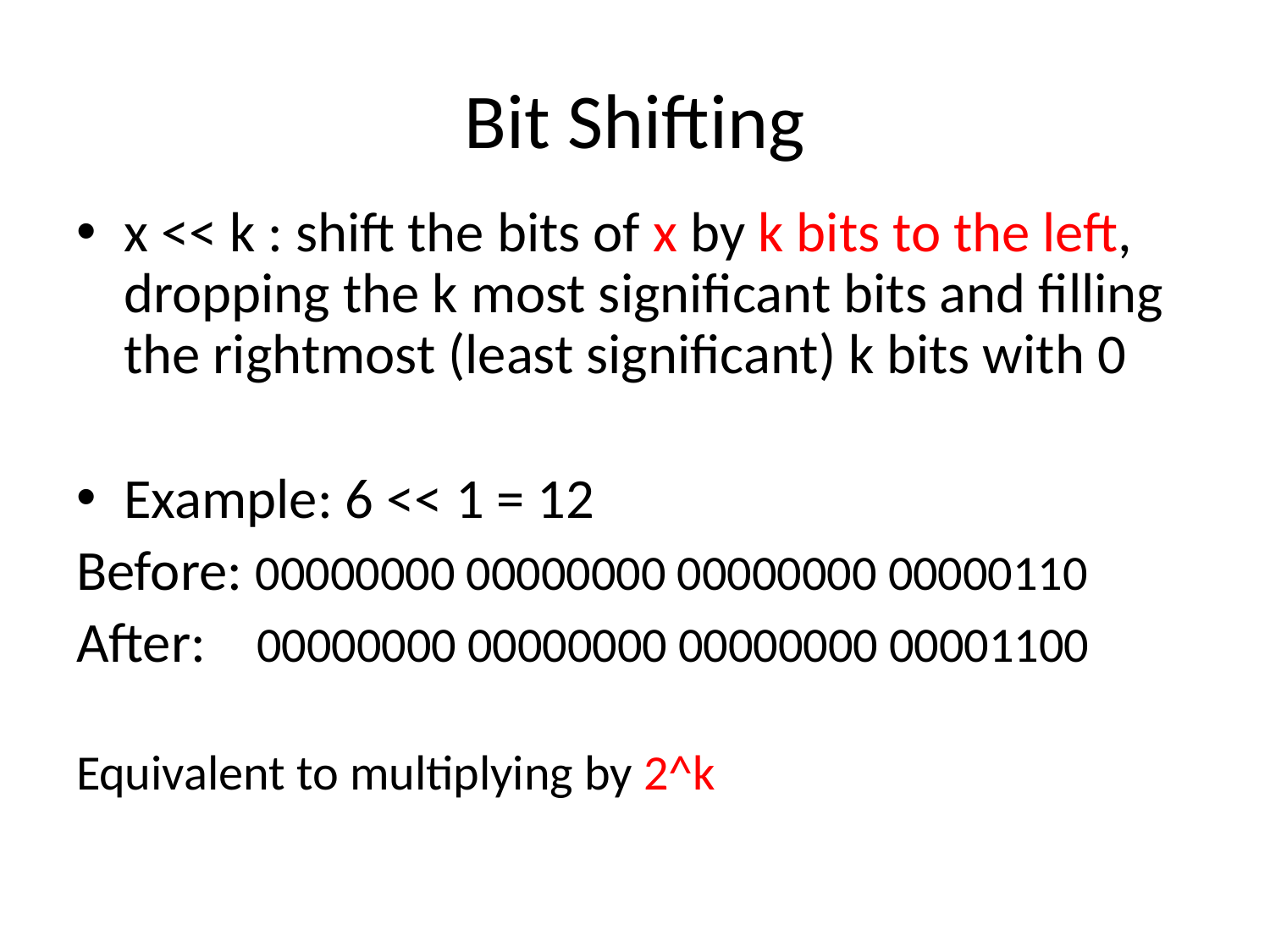

# Bit Shifting
x << k : shift the bits of x by k bits to the left, dropping the k most significant bits and filling the rightmost (least significant) k bits with 0

Example: 6 << 1 = 12
Before: 00000000 00000000 00000000 00000110
After:    00000000 00000000 00000000 00001100

Equivalent to multiplying by 2^k